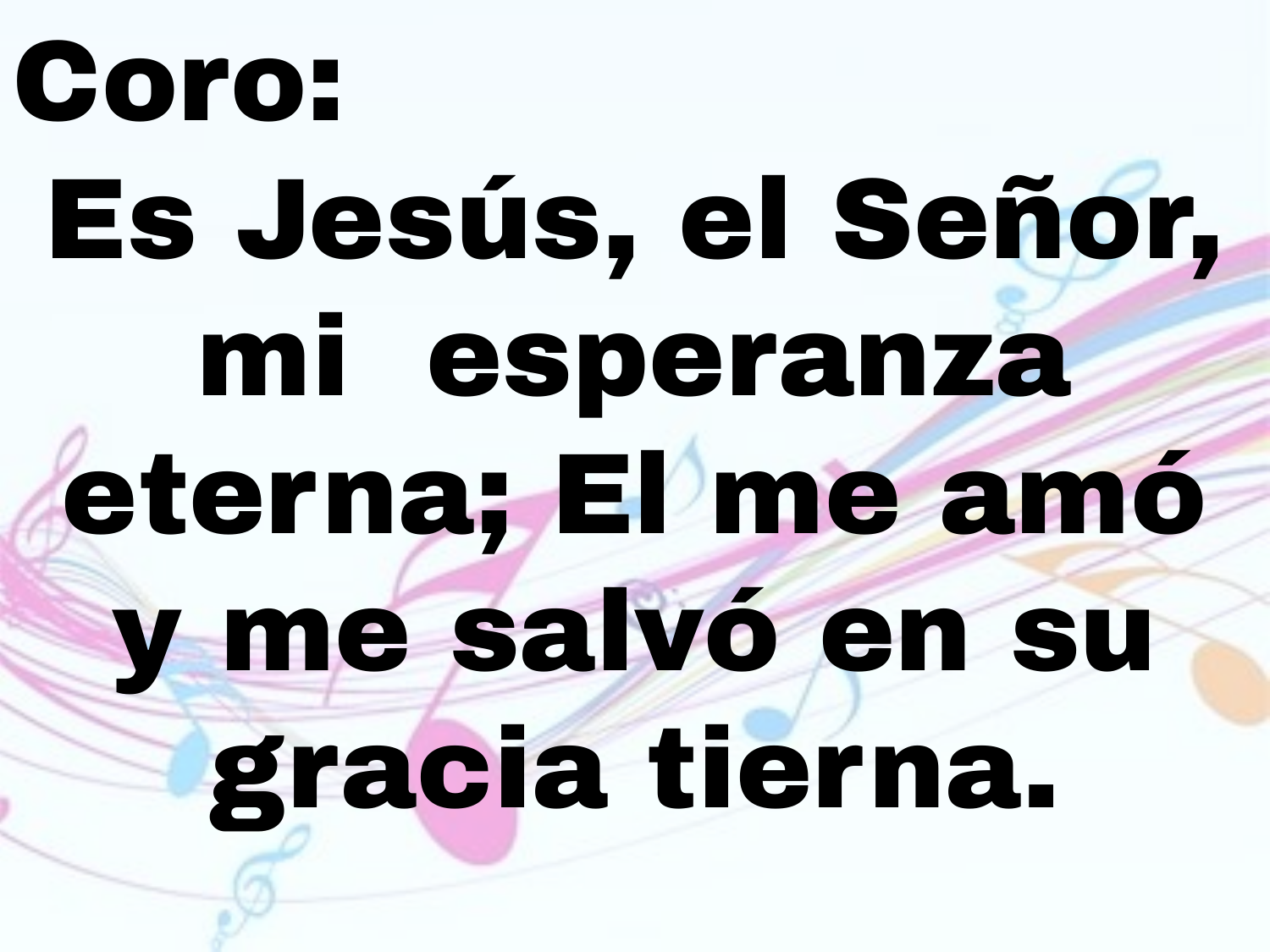

Coro:
Es Jesús, el Señor, mi  esperanza eterna; El me amó y me salvó en su gracia tierna.